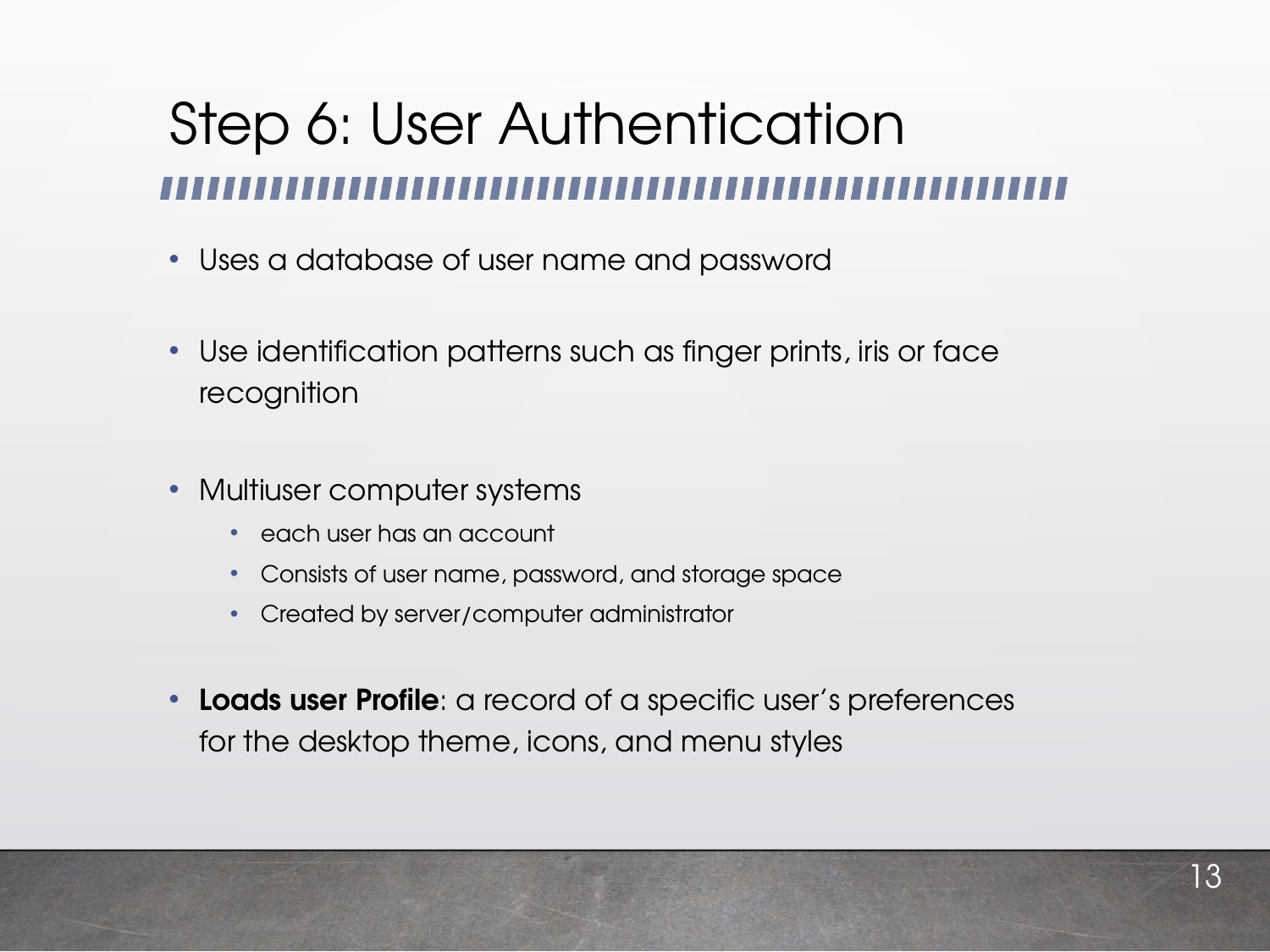

# Step 6: User Authentication
Uses a database of user name and password
Use identification patterns such as finger prints, iris or face recognition
Multiuser computer systems
each user has an account
Consists of user name, password, and storage space
Created by server/computer administrator
Loads user Profile: a record of a specific user’s preferences for the desktop theme, icons, and menu styles